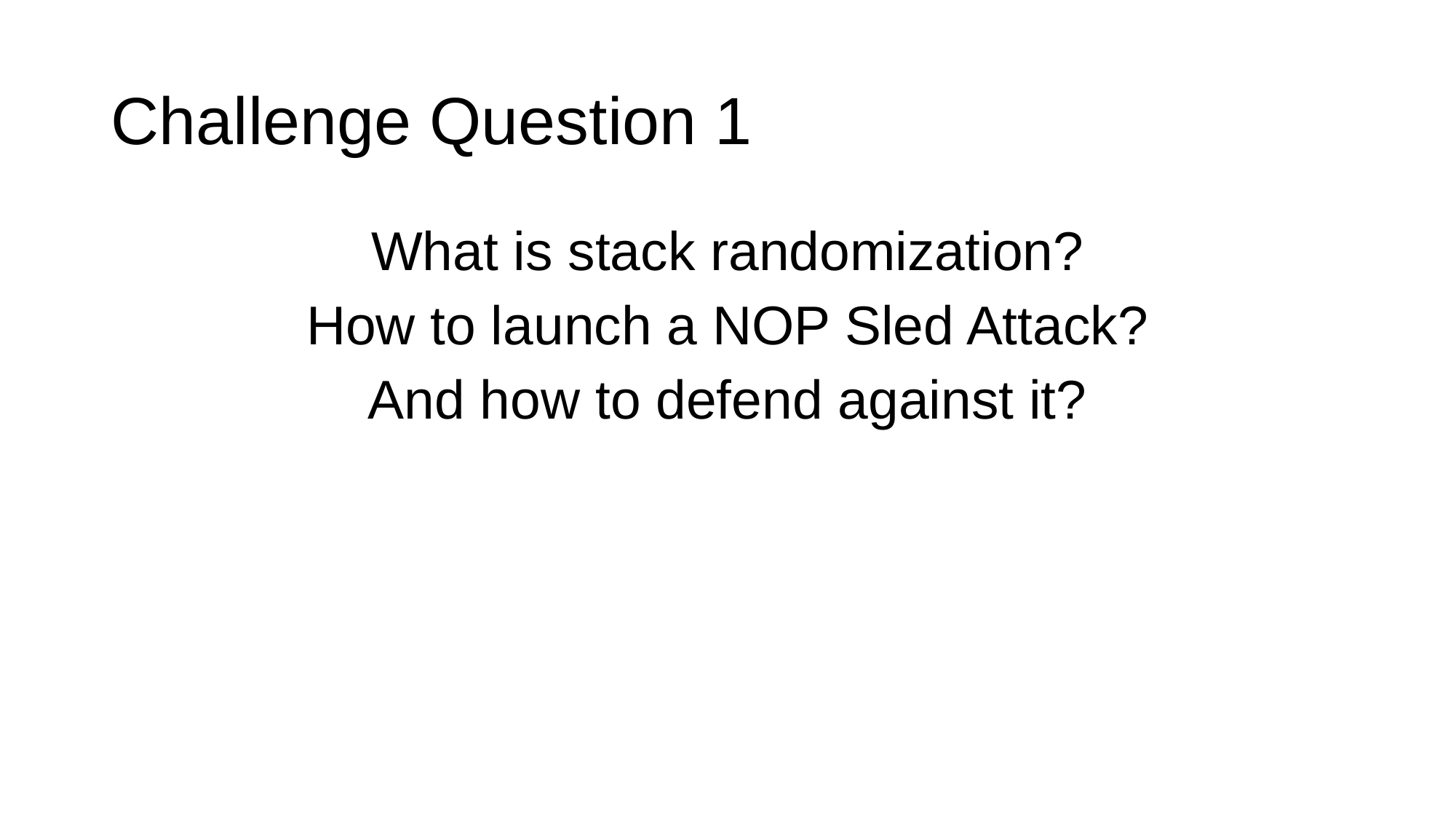

# Challenge Question 1
What is stack randomization?
How to launch a NOP Sled Attack?
And how to defend against it?